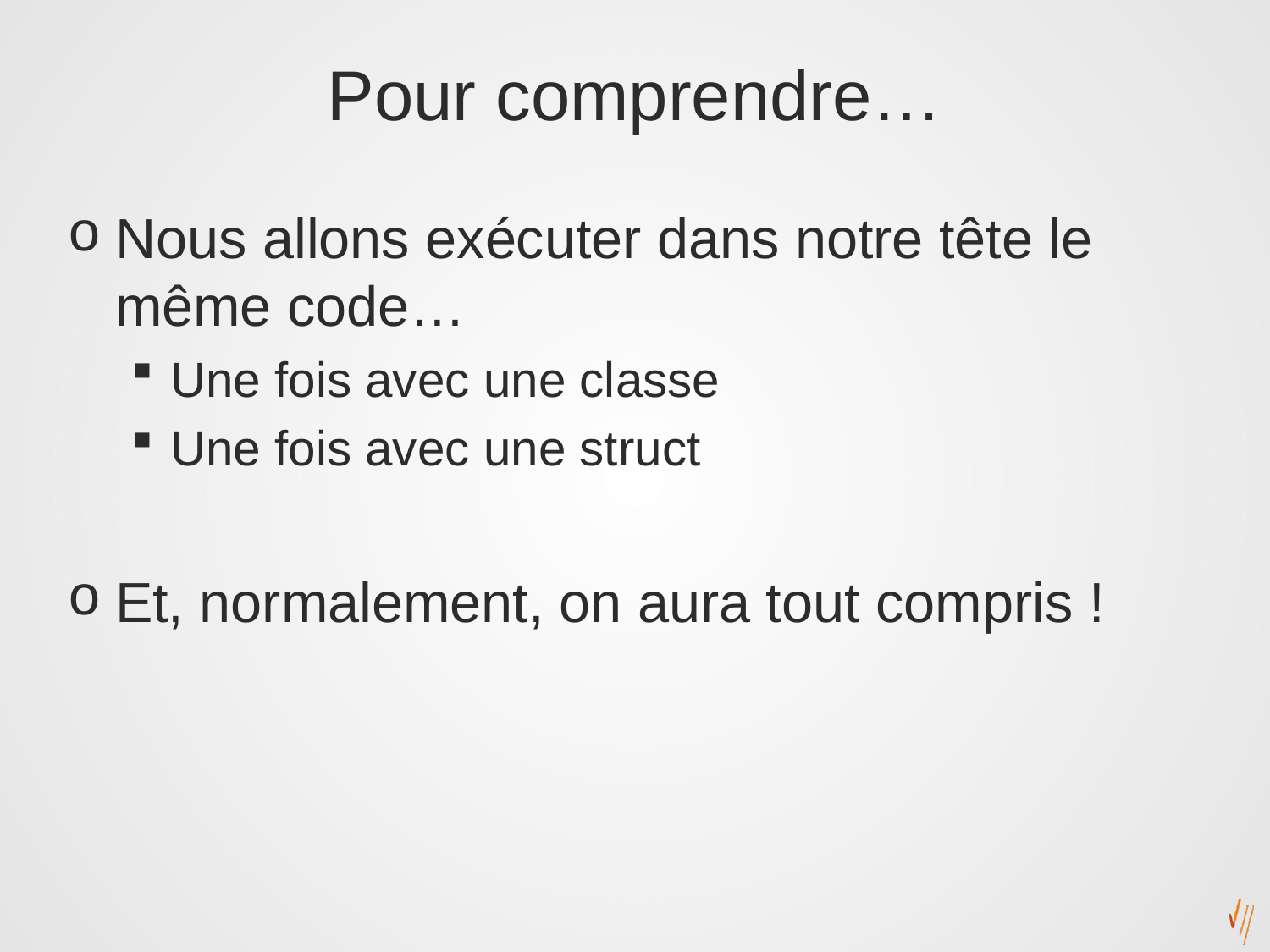

# Pour comprendre…
Nous allons exécuter dans notre tête le même code…
Une fois avec une classe
Une fois avec une struct

Et, normalement, on aura tout compris !